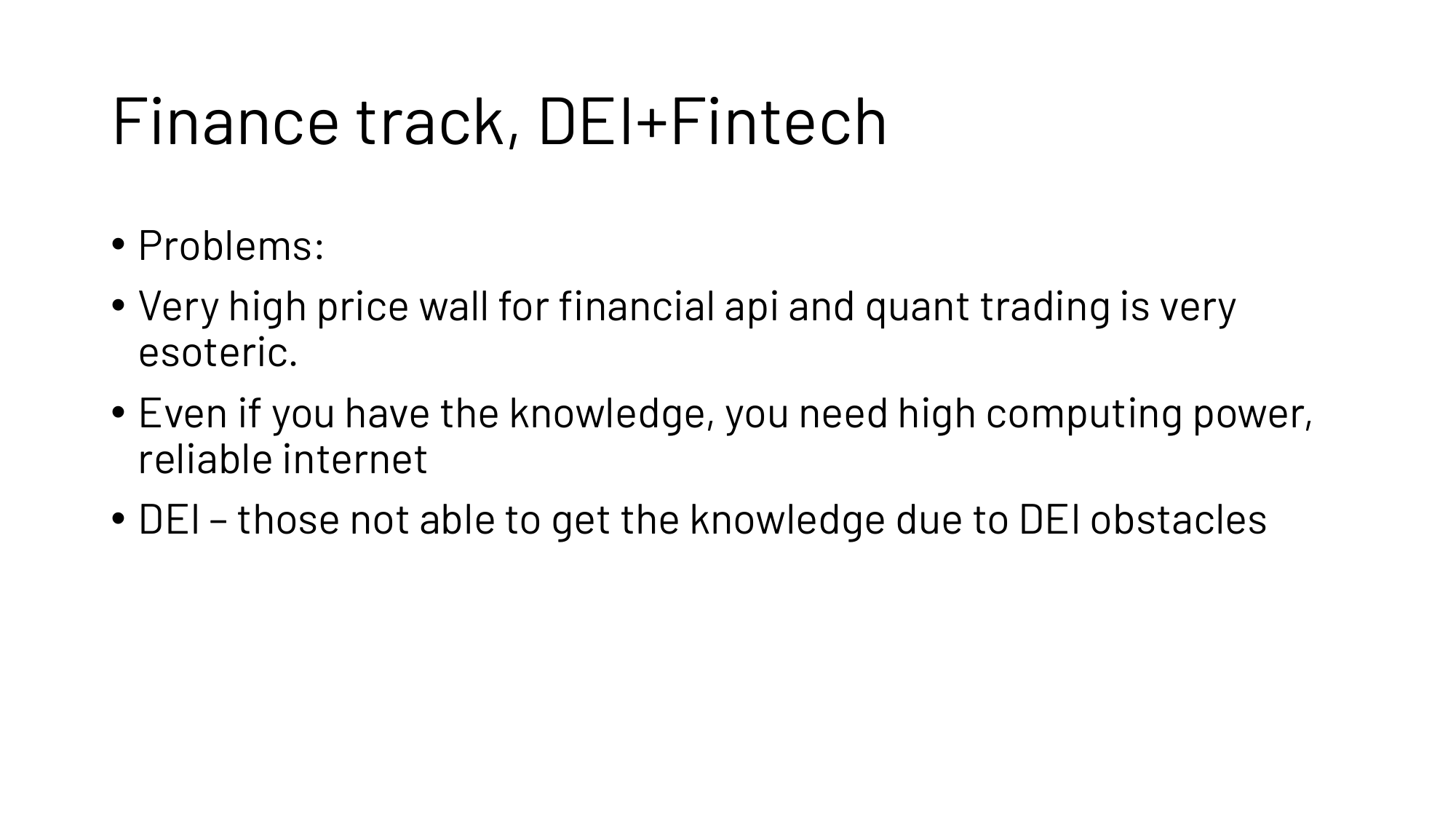

# Finance track, DEI+Fintech
Problems:
Very high price wall for financial api and quant trading is very esoteric.
Even if you have the knowledge, you need high computing power, reliable internet
DEI – those not able to get the knowledge due to DEI obstacles